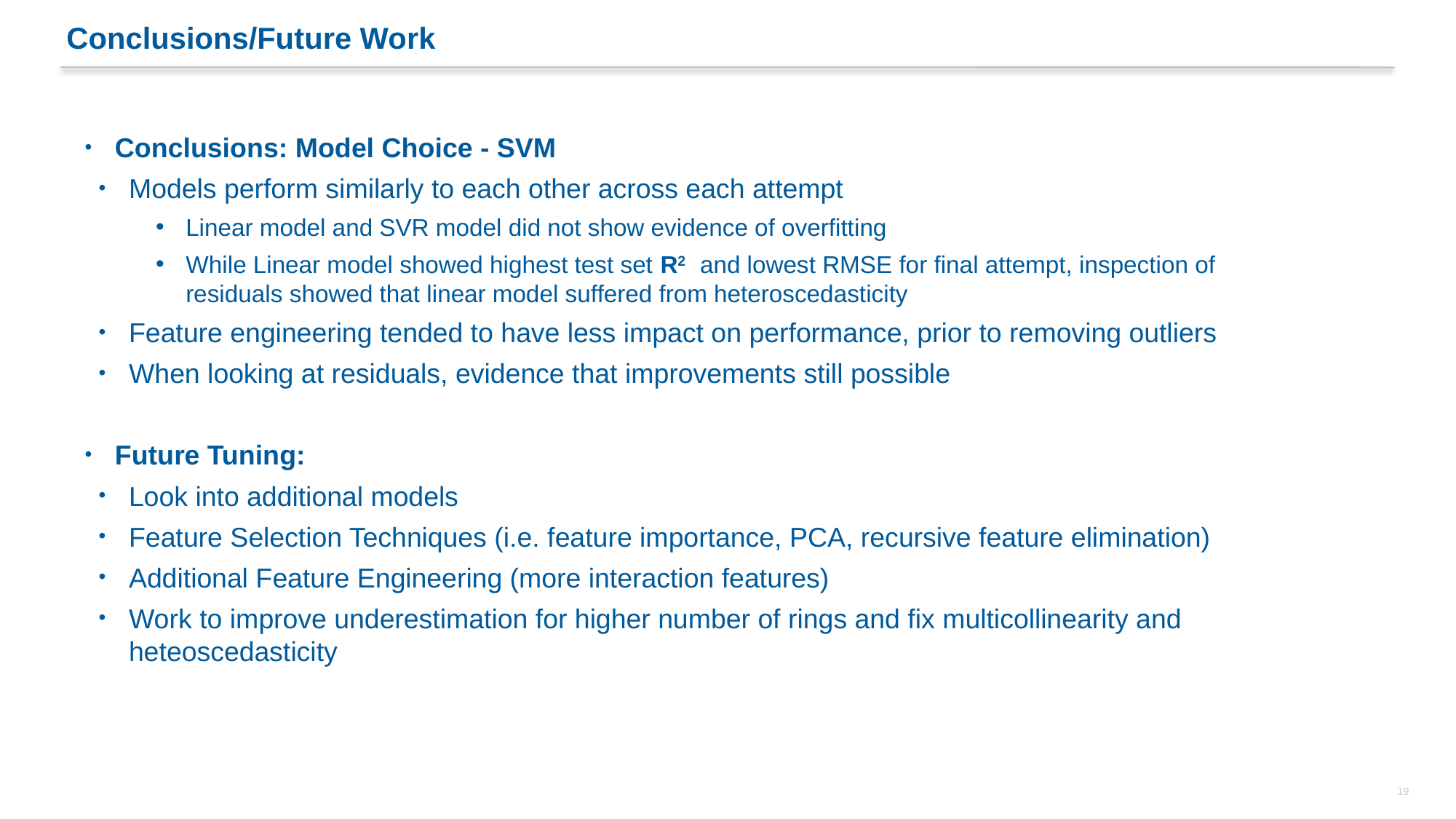

# Conclusions/Future Work
Conclusions: Model Choice - SVM
Models perform similarly to each other across each attempt
Linear model and SVR model did not show evidence of overfitting
While Linear model showed highest test set R2   and lowest RMSE for final attempt, inspection of residuals showed that linear model suffered from heteroscedasticity
Feature engineering tended to have less impact on performance, prior to removing outliers
When looking at residuals, evidence that improvements still possible

Future Tuning:
Look into additional models
Feature Selection Techniques (i.e. feature importance, PCA, recursive feature elimination)
Additional Feature Engineering (more interaction features)
Work to improve underestimation for higher number of rings and fix multicollinearity and heteoscedasticity

19